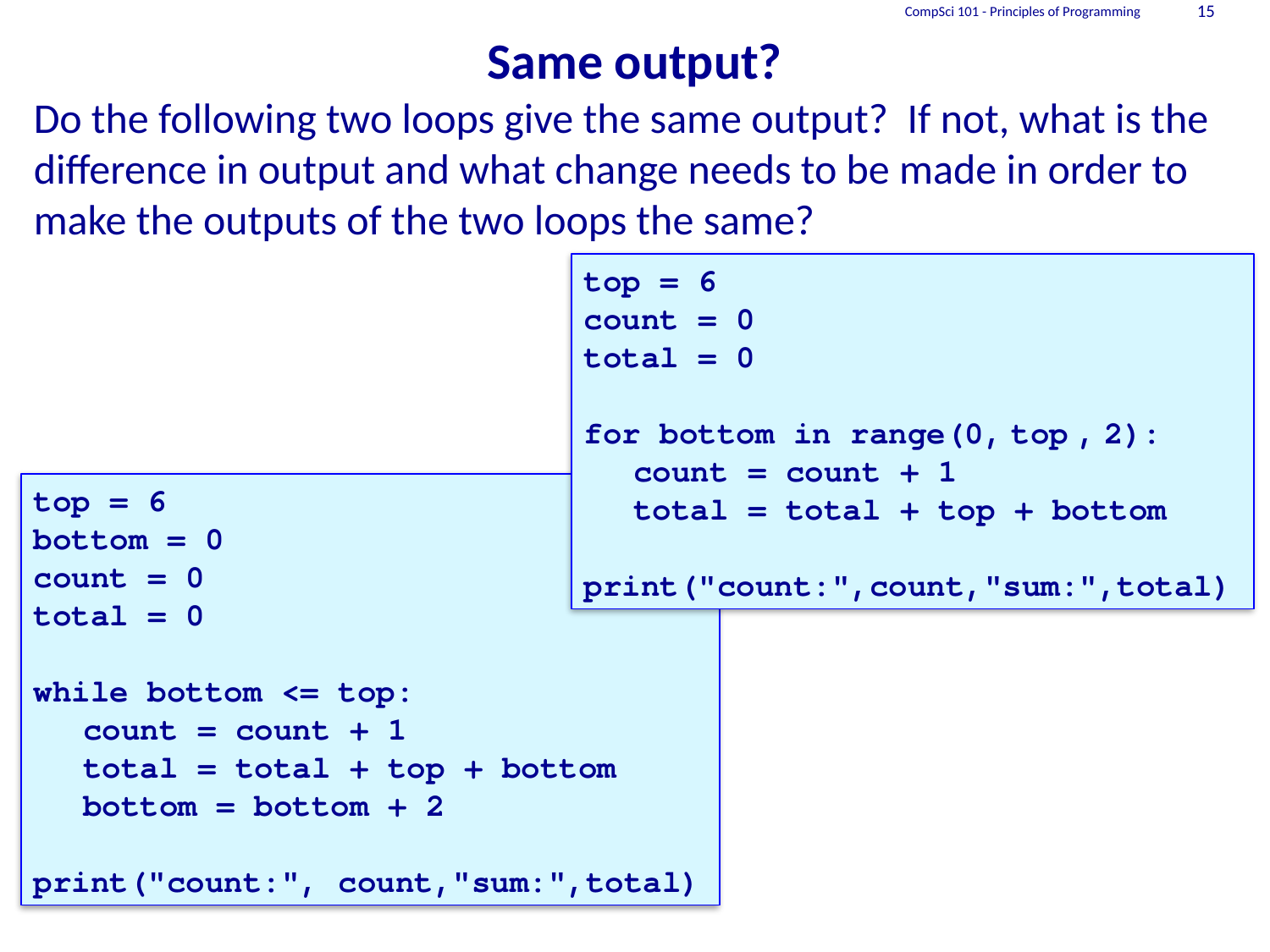

CompSci 101 - Principles of Programming
15
# Same output?
Do the following two loops give the same output?  If not, what is the difference in output and what change needs to be made in order to make the outputs of the two loops the same?

top = 6
count = 0
total = 0

for bottom in range(0, top , 2):
	count = count + 1
	total = total + top + bottom

print("count:",count,"sum:",total)
top = 6
bottom = 0
count = 0
total = 0

while bottom <= top:
	count = count + 1
	total = total + top + bottom
	bottom = bottom + 2

print("count:", count,"sum:",total)